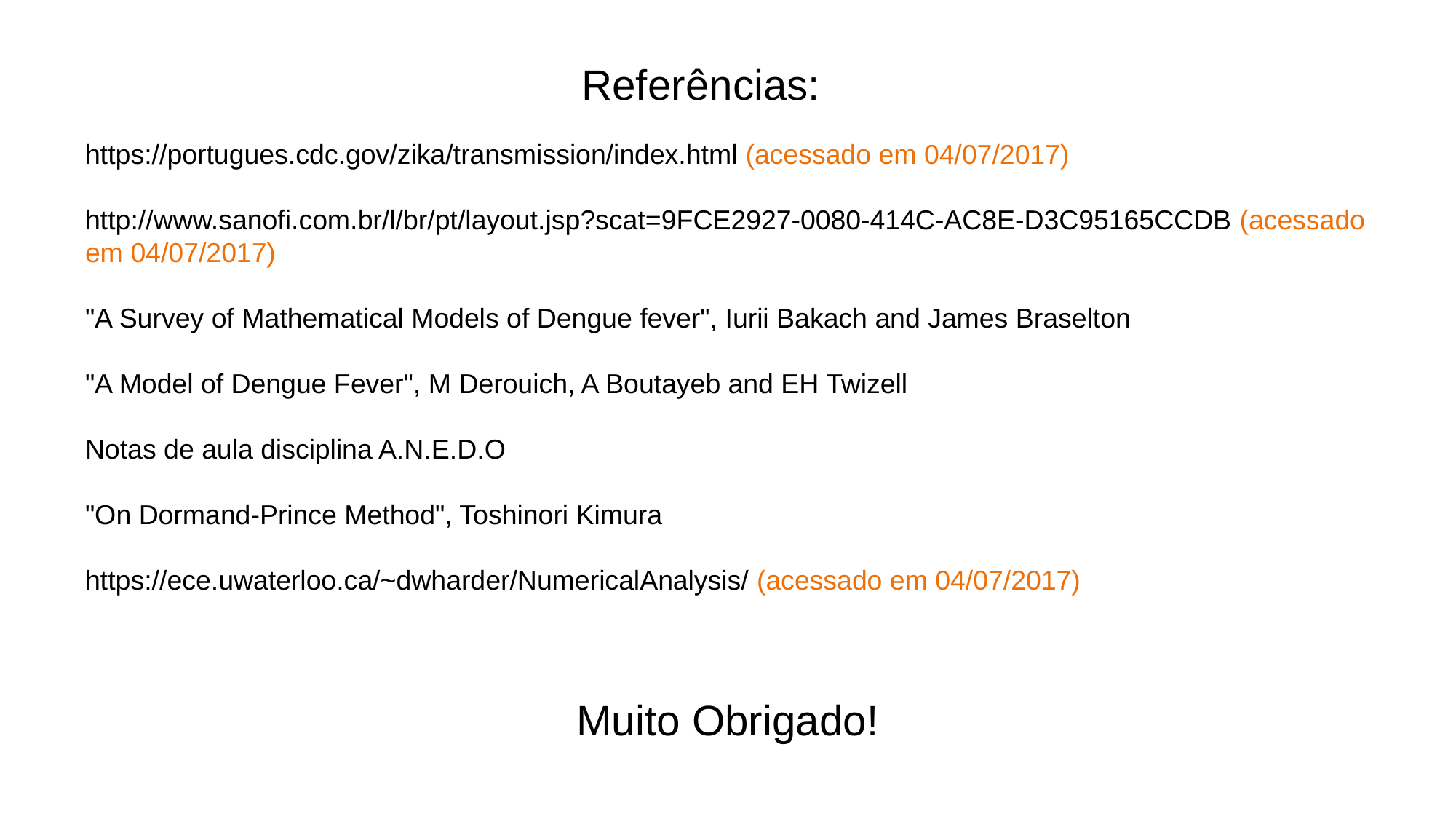

Referências:

https://portugues.cdc.gov/zika/transmission/index.html (acessado em 04/07/2017)

http://www.sanofi.com.br/l/br/pt/layout.jsp?scat=9FCE2927-0080-414C-AC8E-D3C95165CCDB (acessado em 04/07/2017)

"A Survey of Mathematical Models of Dengue fever", Iurii Bakach and James Braselton

"A Model of Dengue Fever", M Derouich, A Boutayeb and EH Twizell

Notas de aula disciplina A.N.E.D.O

"On Dormand-Prince Method", Toshinori Kimura

https://ece.uwaterloo.ca/~dwharder/NumericalAnalysis/ (acessado em 04/07/2017)

Muito Obrigado!